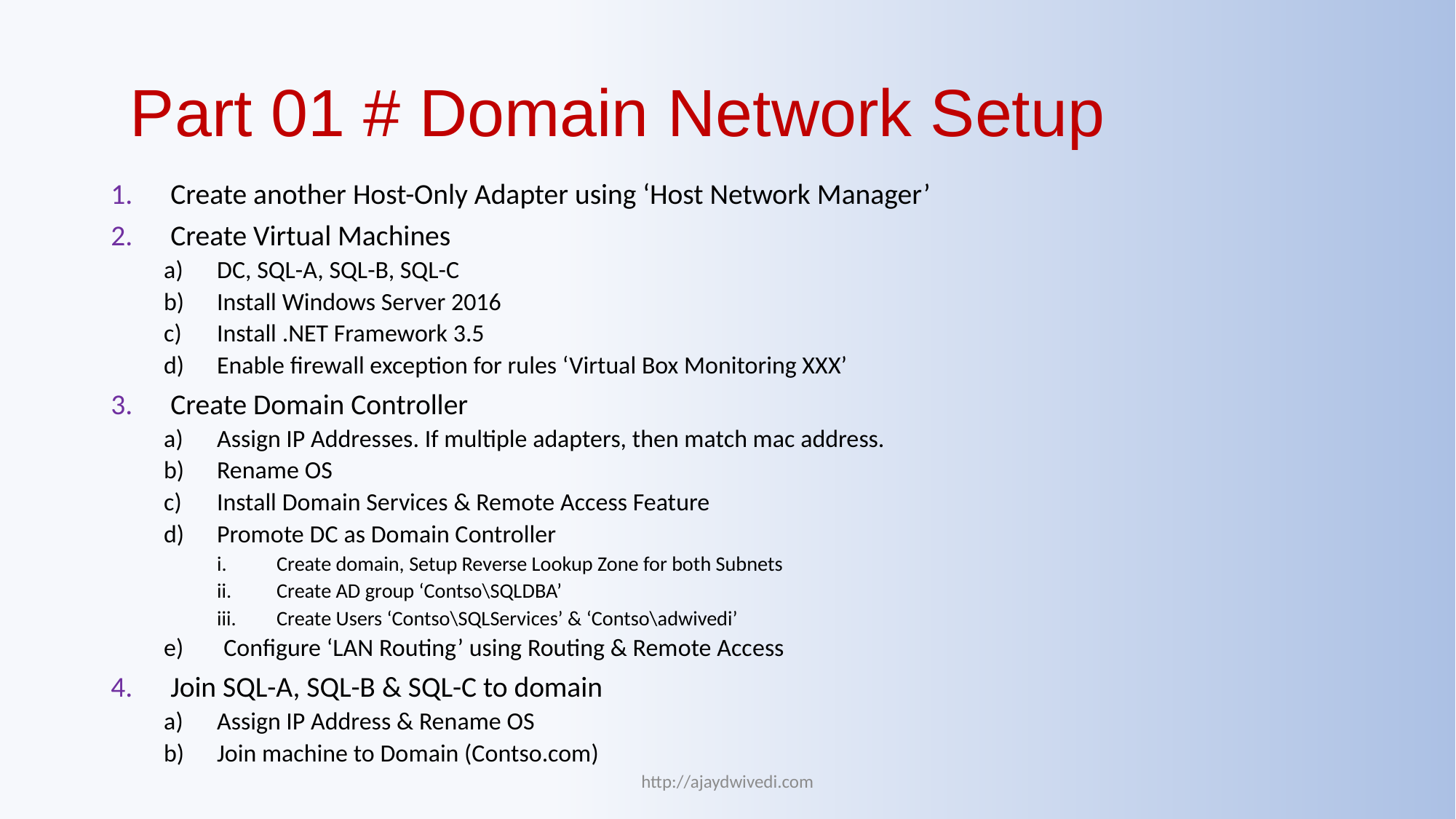

Part 01 # Domain Network Setup
Create another Host-Only Adapter using ‘Host Network Manager’
Create Virtual Machines
DC, SQL-A, SQL-B, SQL-C
Install Windows Server 2016
Install .NET Framework 3.5
Enable firewall exception for rules ‘Virtual Box Monitoring XXX’
Create Domain Controller
Assign IP Addresses. If multiple adapters, then match mac address.
Rename OS
Install Domain Services & Remote Access Feature
Promote DC as Domain Controller
Create domain, Setup Reverse Lookup Zone for both Subnets
Create AD group ‘Contso\SQLDBA’
Create Users ‘Contso\SQLServices’ & ‘Contso\adwivedi’
Configure ‘LAN Routing’ using Routing & Remote Access
Join SQL-A, SQL-B & SQL-C to domain
Assign IP Address & Rename OS
Join machine to Domain (Contso.com)
http://ajaydwivedi.com